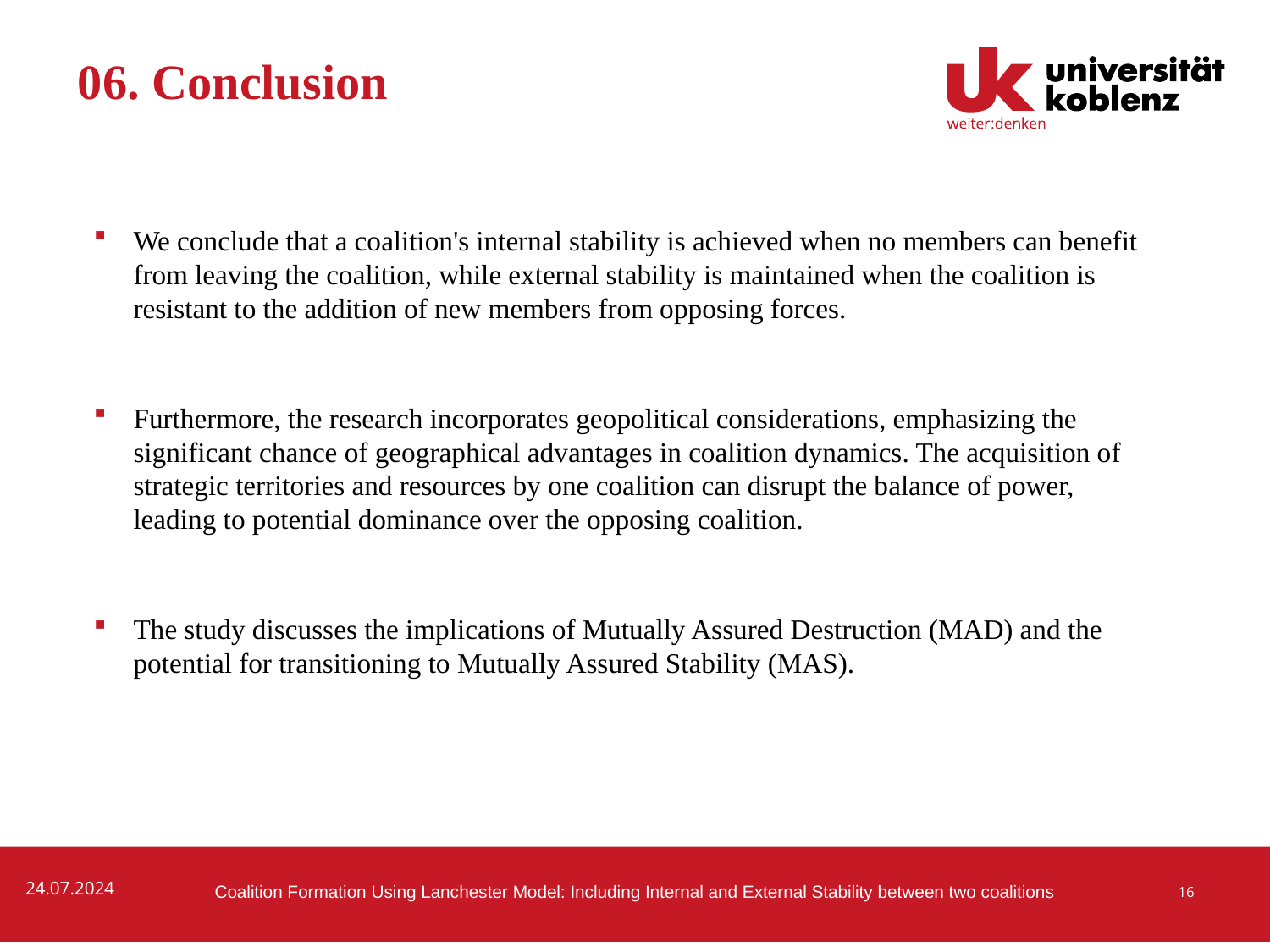

# 06. Conclusion
We conclude that a coalition's internal stability is achieved when no members can benefit from leaving the coalition, while external stability is maintained when the coalition is resistant to the addition of new members from opposing forces.

Furthermore, the research incorporates geopolitical considerations, emphasizing the significant chance of geographical advantages in coalition dynamics. The acquisition of strategic territories and resources by one coalition can disrupt the balance of power, leading to potential dominance over the opposing coalition.

The study discusses the implications of Mutually Assured Destruction (MAD) and the potential for transitioning to Mutually Assured Stability (MAS).